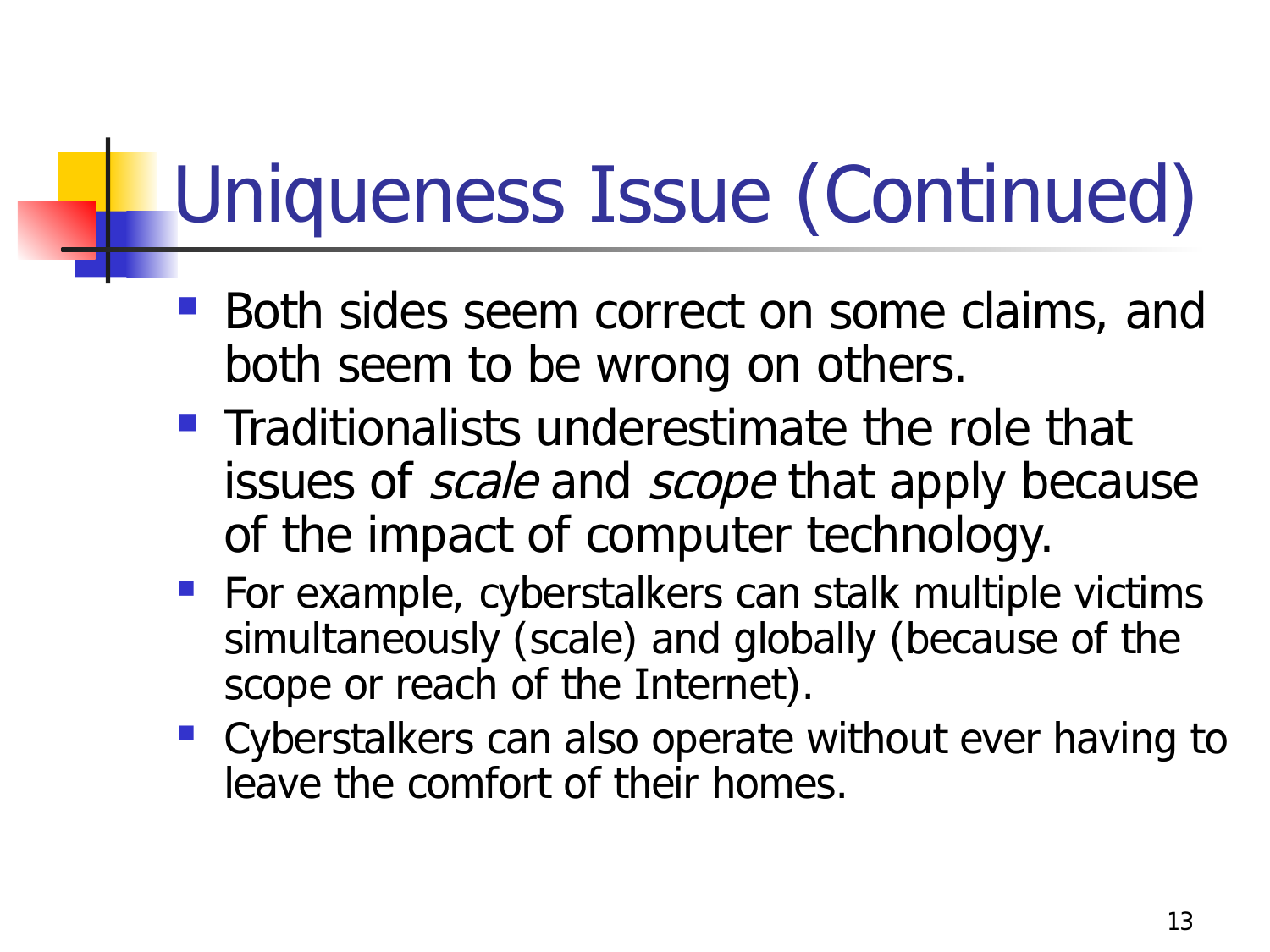

# Uniqueness Issue (Continued)
Both sides seem correct on some claims, and both seem to be wrong on others.
Traditionalists underestimate the role that issues of scale and scope that apply because of the impact of computer technology.
For example, cyberstalkers can stalk multiple victims simultaneously (scale) and globally (because of the scope or reach of the Internet).
Cyberstalkers can also operate without ever having to leave the comfort of their homes.
13